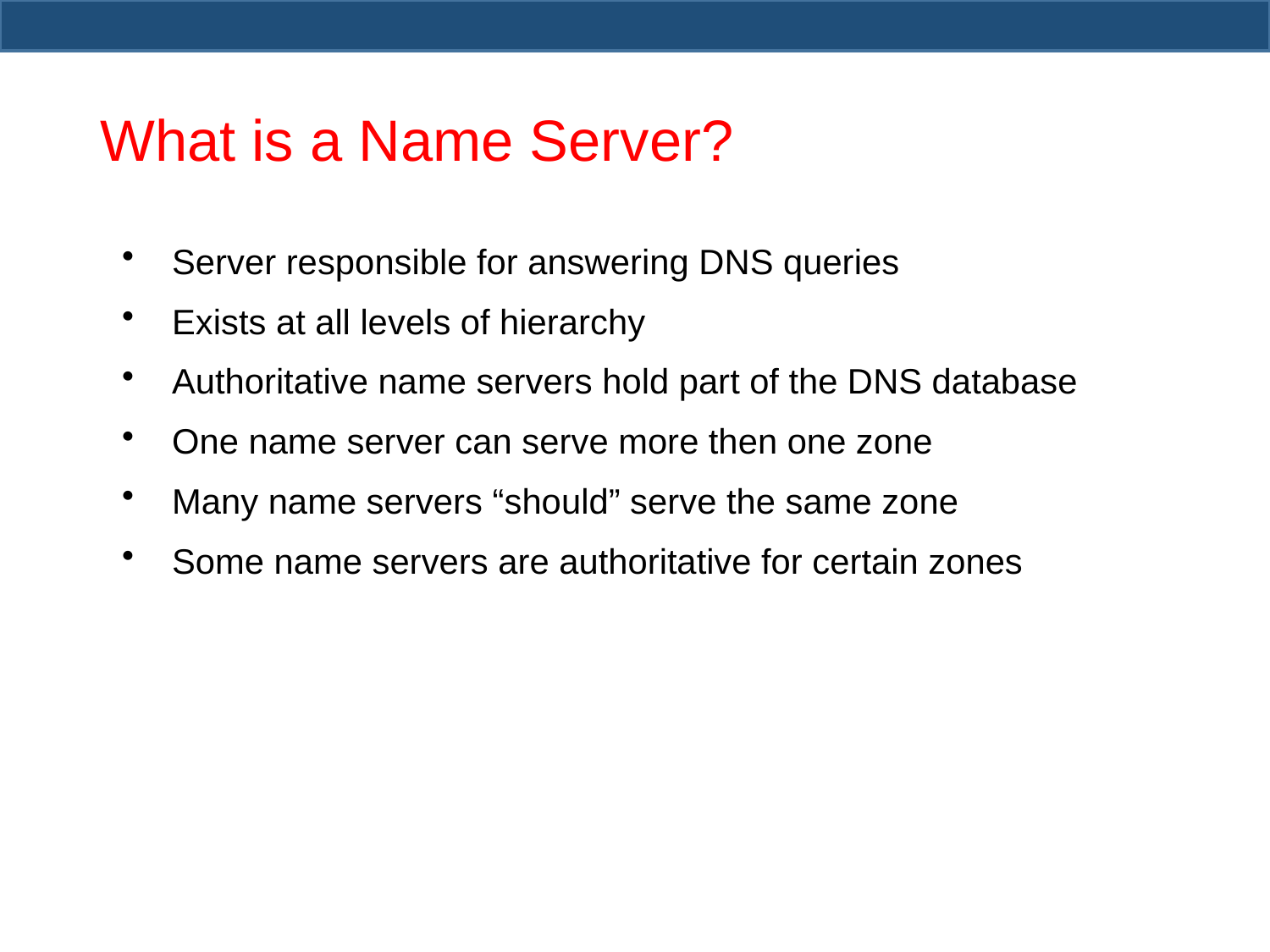

# What is a Name Server?
Server responsible for answering DNS queries
Exists at all levels of hierarchy
Authoritative name servers hold part of the DNS database
One name server can serve more then one zone
Many name servers “should” serve the same zone
Some name servers are authoritative for certain zones